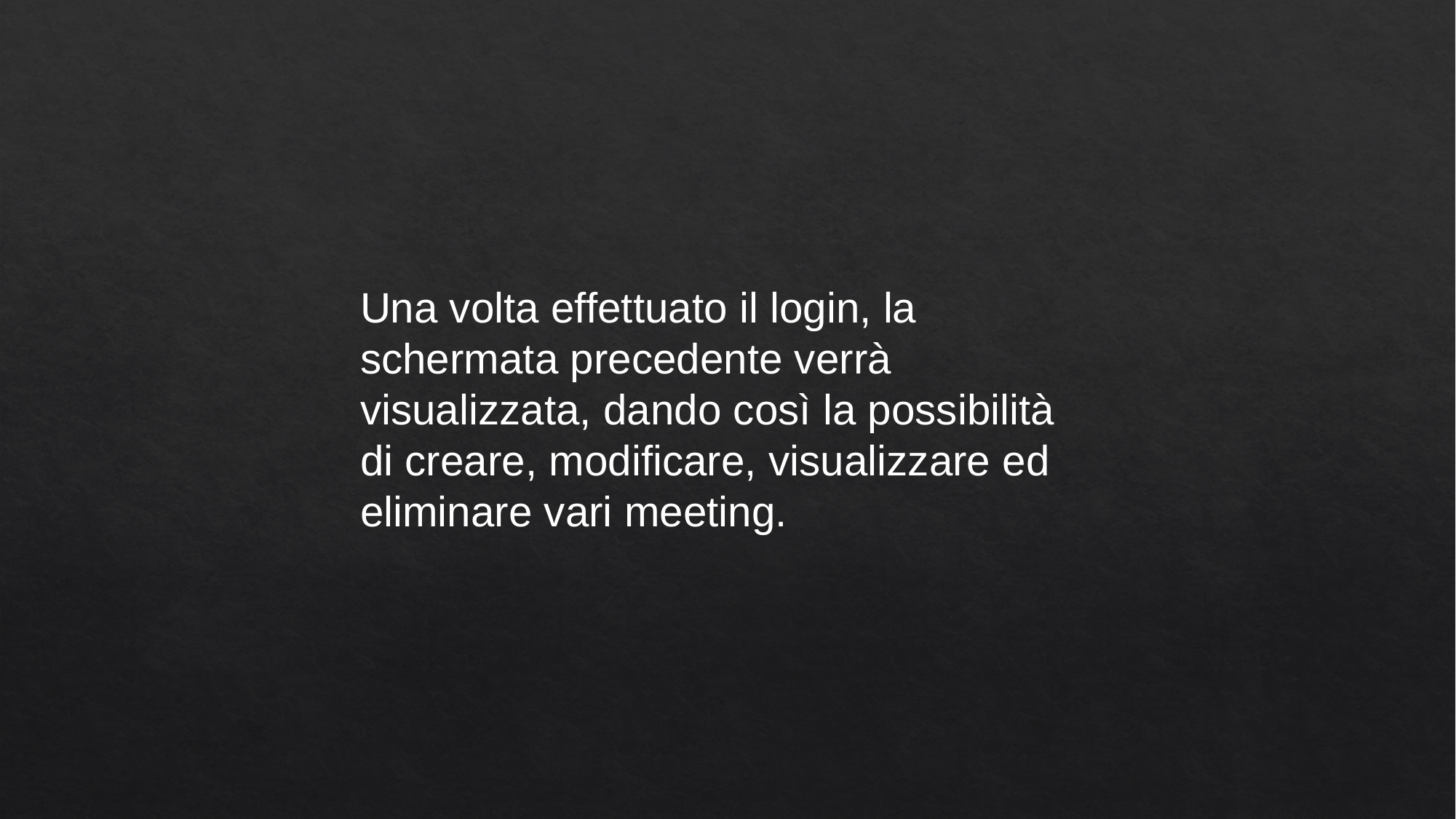

Una volta effettuato il login, la schermata precedente verrà visualizzata, dando così la possibilità di creare, modificare, visualizzare ed eliminare vari meeting.